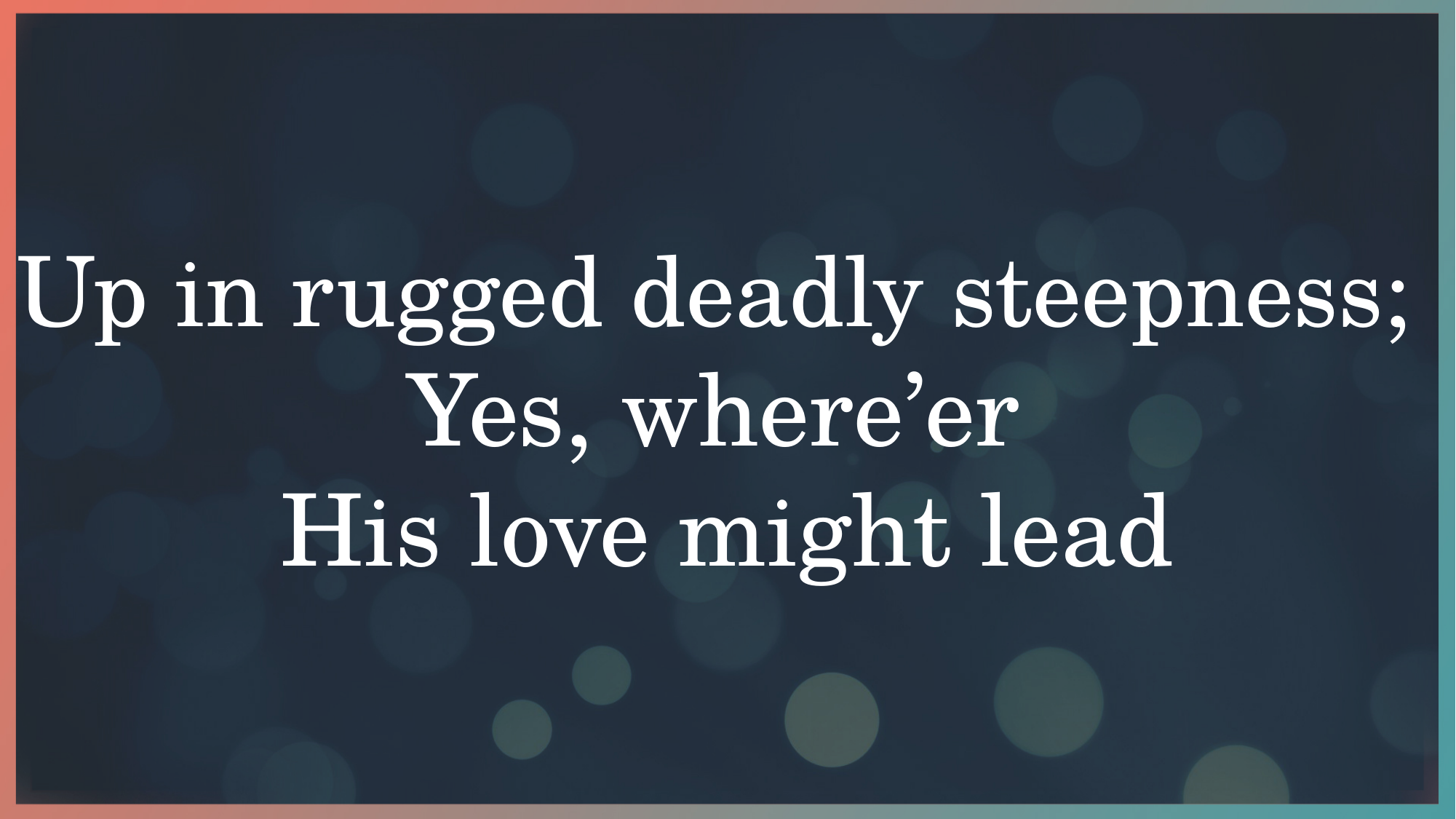

Up in rugged deadly steepness;
Yes, where’er
His love might lead